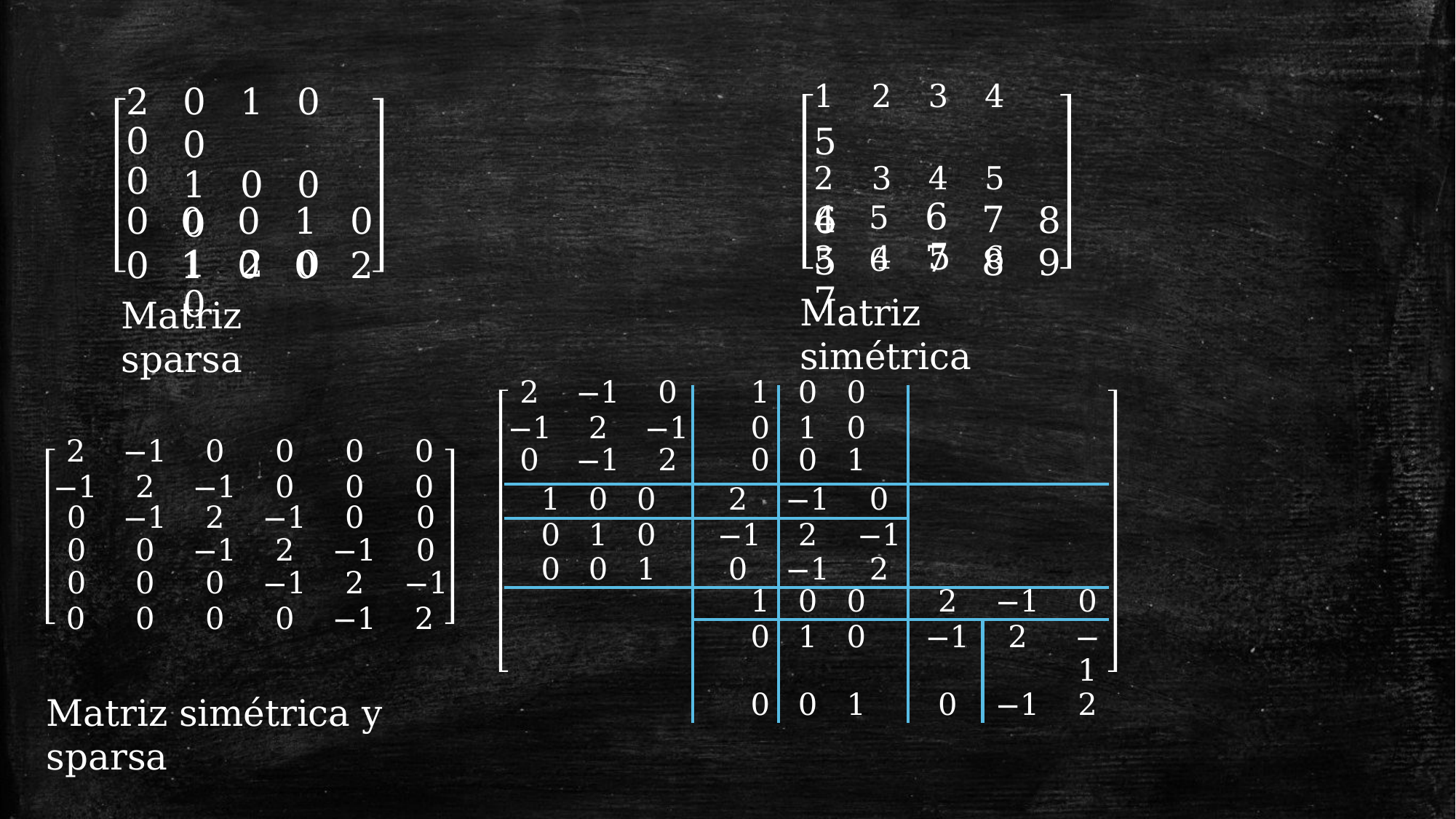

1	2	3	4	5
2	3	4	5	6
3	4	5	6	7
2
0
0
0	1	0	0
1	0	0	0
1	2	0	0

| 0 | 0 | 0 | 1 | 0 |  | 4 | 5 6 | 7 | 8 |
| --- | --- | --- | --- | --- | --- | --- | --- | --- | --- |
| 0 | 1 | 0 | 0 | 2 |  | 5 | 6 7 | 8 | 9 |
Matriz simétrica
Matriz sparsa
| 2 | −1 | 0 | 1 | 0 | 0 |  |  |  |
| --- | --- | --- | --- | --- | --- | --- | --- | --- |
| −1 | 2 | −1 | 0 | 1 | 0 |  |  |  |
| 0 | −1 | 2 | 0 | 0 | 1 |  |  |  |
| 1 | 0 | 0 | 2 | −1 | 0 |  |  |  |
| 0 | 1 | 0 | −1 | 2 | −1 |  |  |  |
| 0 | 0 | 1 | 0 | −1 | 2 |  |  |  |
|  |  |  | 1 | 0 | 0 | 2 | −1 | 0 |
|  |  |  | 0 | 1 | 0 | −1 | 2 | −1 |
|  |  |  | 0 | 0 | 1 | 0 | −1 | 2 |

| 2 | −1 | 0 | 0 | 0 | 0 |
| --- | --- | --- | --- | --- | --- |
| −1 | 2 | −1 | 0 | 0 | 0 |
| 0 0 0 | −1 0 0 | 2 −1 0 | −1 2 −1 | 0 −1 2 | 0 0 −1 |
| 0 | 0 | 0 | 0 | −1 | 2 |

Matriz simétrica y sparsa